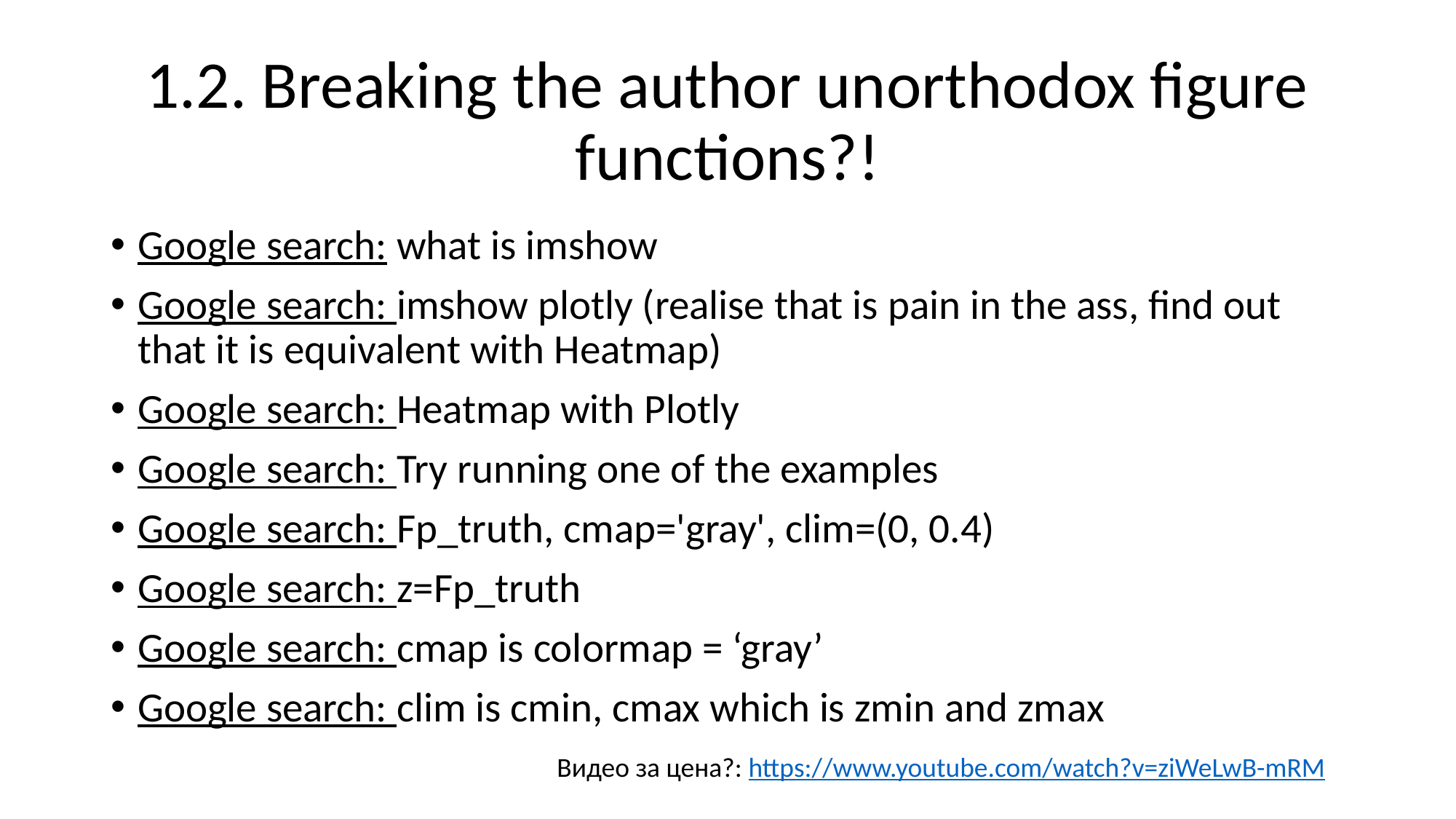

# 1.2. Breaking the author unorthodox figure functions?!
Google search: what is imshow
Google search: imshow plotly (realise that is pain in the ass, find out that it is equivalent with Heatmap)
Google search: Heatmap with Plotly
Google search: Try running one of the examples
Google search: Fp_truth, cmap='gray', clim=(0, 0.4)
Google search: z=Fp_truth
Google search: cmap is colormap = ‘gray’
Google search: clim is cmin, cmax which is zmin and zmax

Видео за цена?: https://www.youtube.com/watch?v=ziWeLwB-mRM